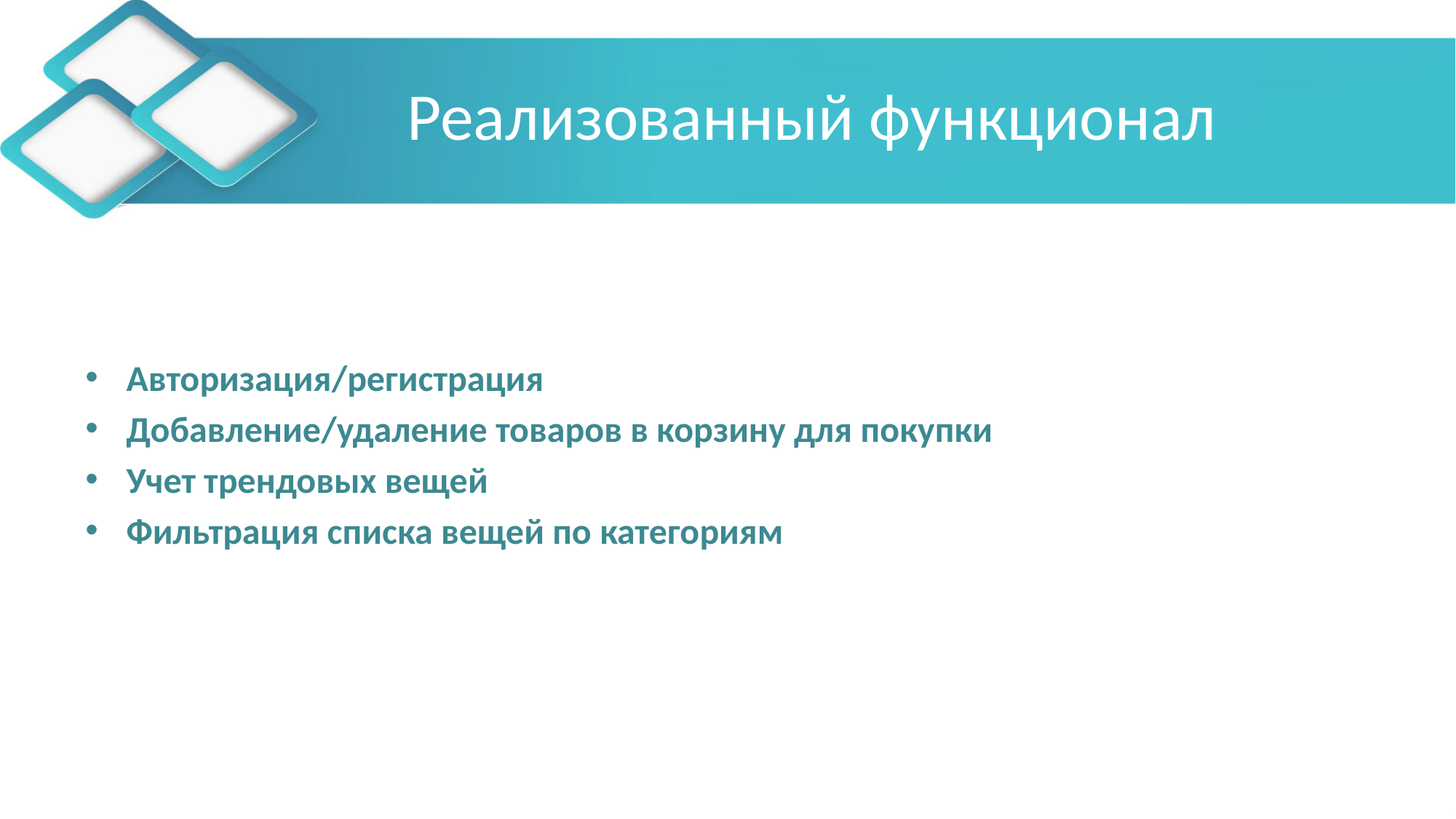

# Реализованный функционал
Авторизация/регистрация
Добавление/удаление товаров в корзину для покупки
Учет трендовых вещей
Фильтрация списка вещей по категориям